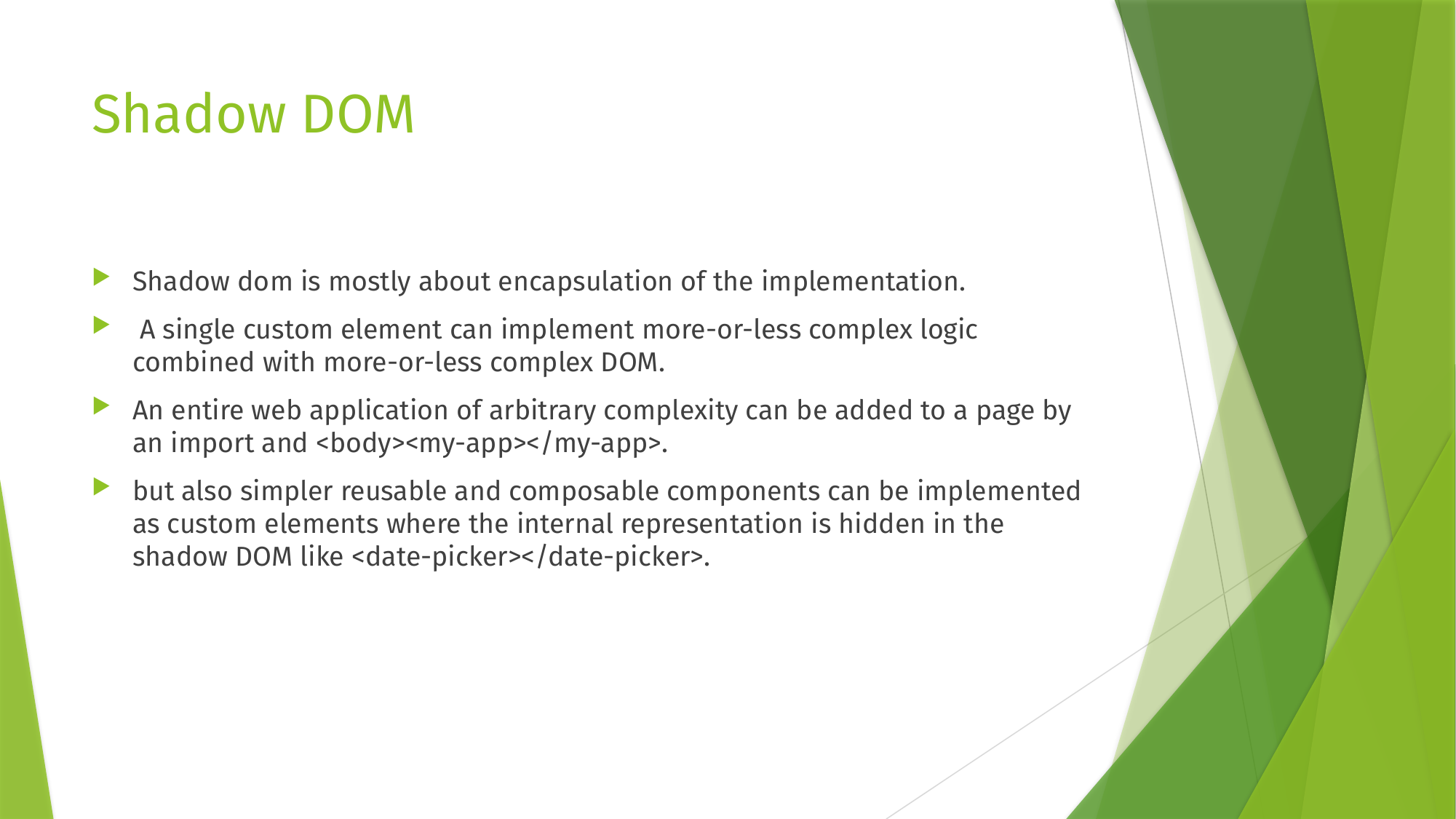

# Shadow DOM
Shadow dom is mostly about encapsulation of the implementation.
 A single custom element can implement more-or-less complex logic combined with more-or-less complex DOM.
An entire web application of arbitrary complexity can be added to a page by an import and <body><my-app></my-app>.
but also simpler reusable and composable components can be implemented as custom elements where the internal representation is hidden in the shadow DOM like <date-picker></date-picker>.